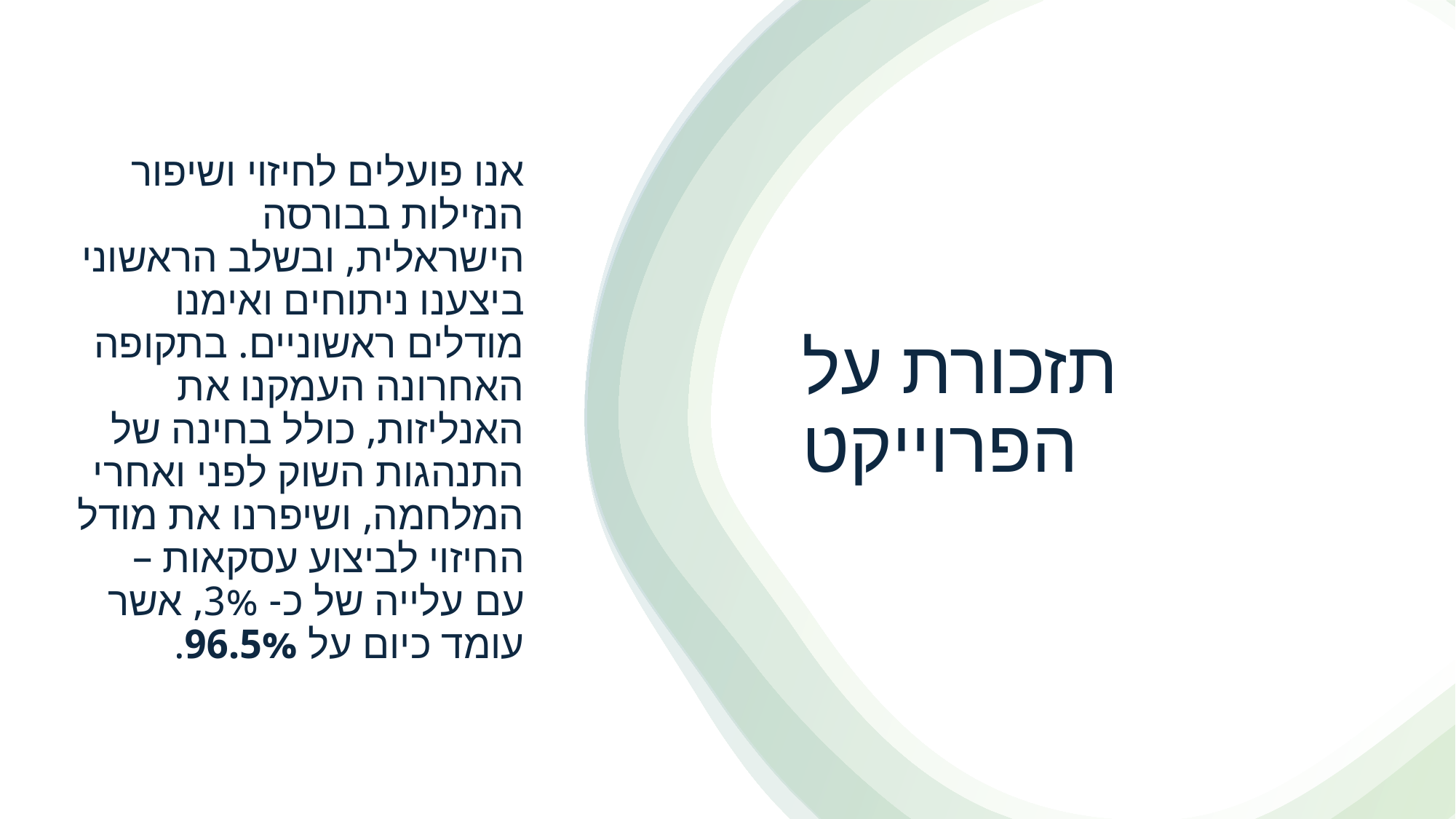

אנו פועלים לחיזוי ושיפור הנזילות בבורסה הישראלית, ובשלב הראשוני ביצענו ניתוחים ואימנו מודלים ראשוניים. בתקופה האחרונה העמקנו את האנליזות, כולל בחינה של התנהגות השוק לפני ואחרי המלחמה, ושיפרנו את מודל החיזוי לביצוע עסקאות – עם עלייה של כ- 3%, אשר עומד כיום על 96.5%.
# תזכורת על הפרוייקט